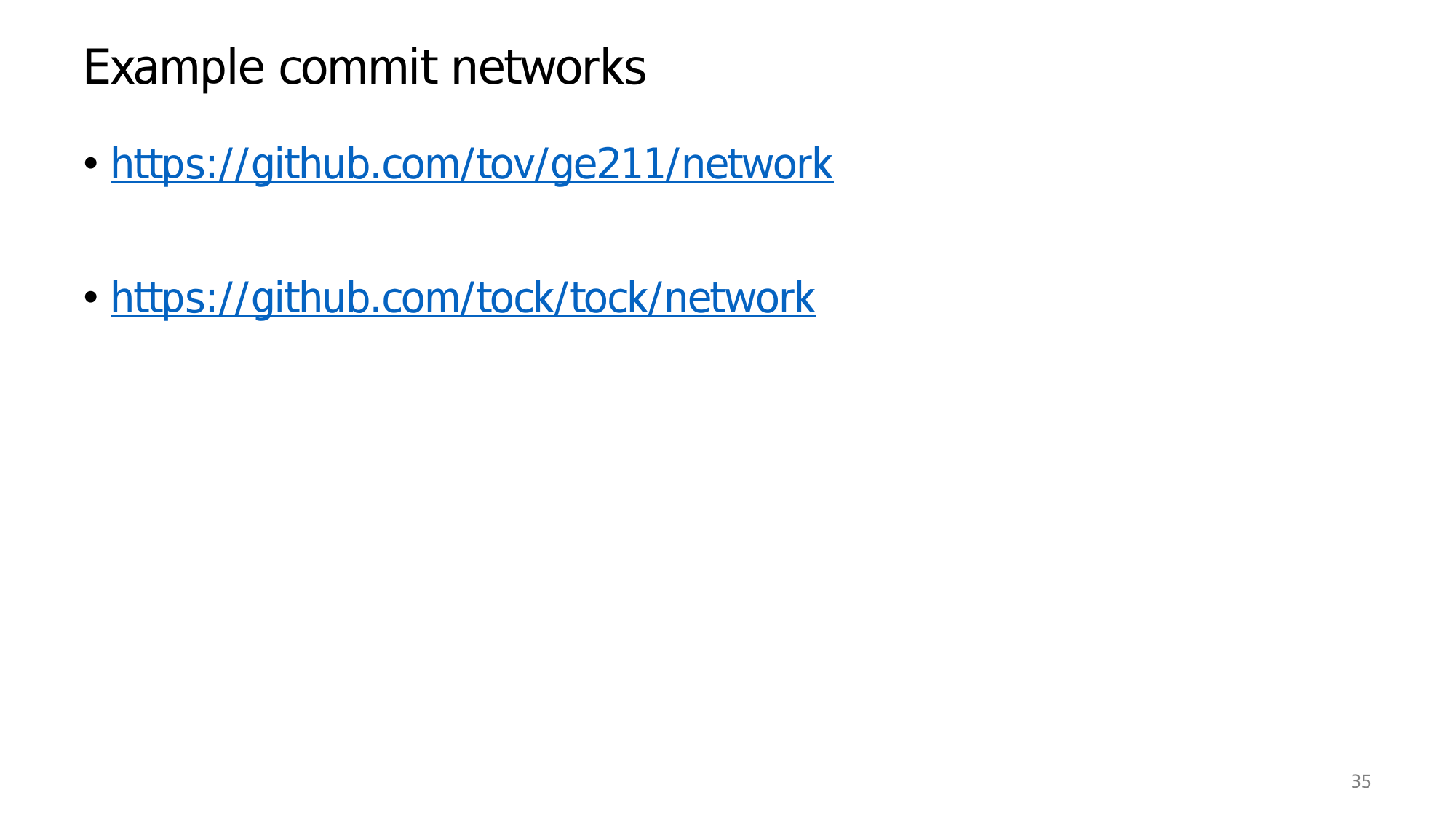

# Example commit networks
https://github.com/tov/ge211/network

https://github.com/tock/tock/network

35